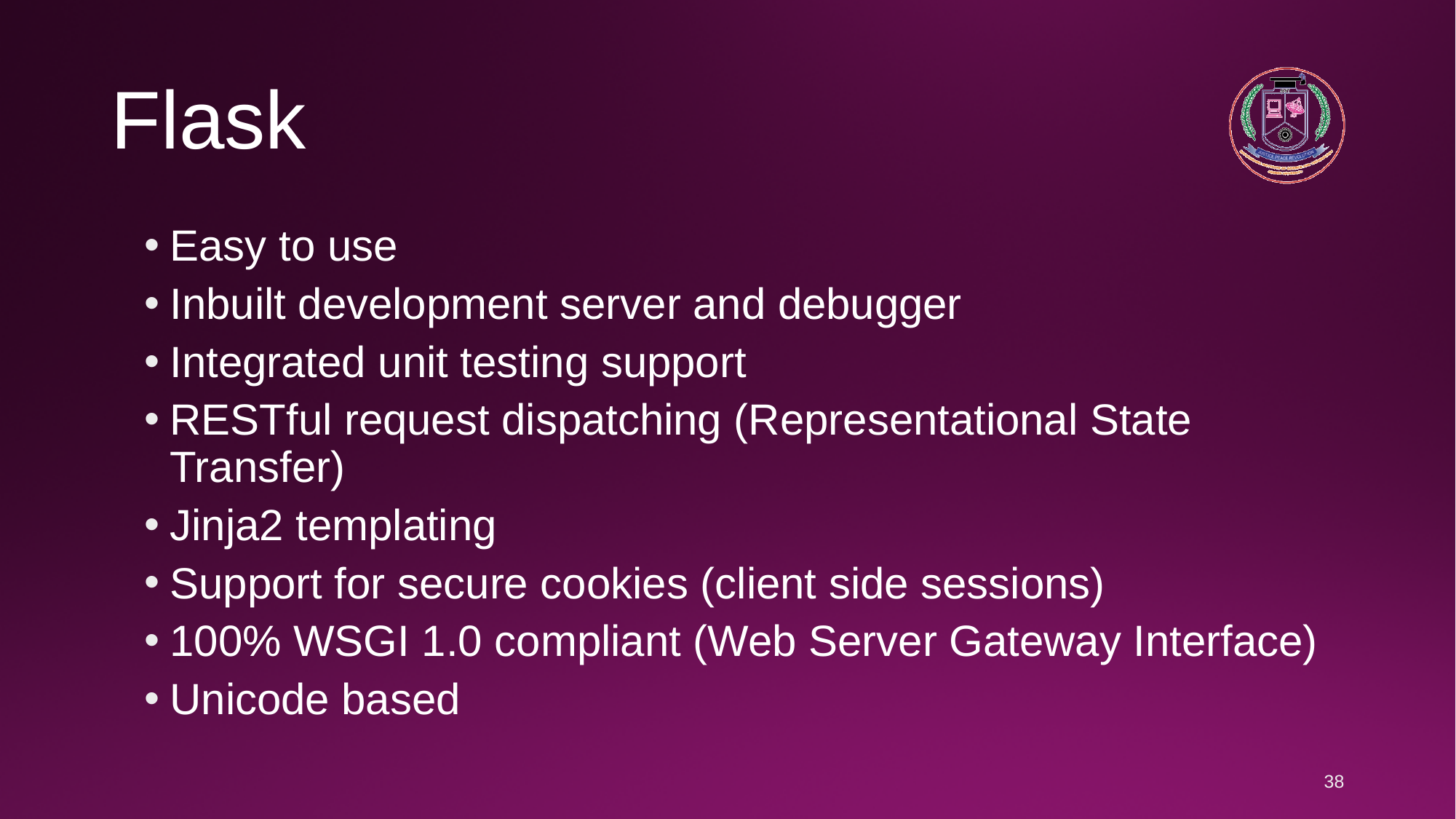

# Flask
Easy to use
Inbuilt development server and debugger
Integrated unit testing support
RESTful request dispatching (Representational State Transfer)
Jinja2 templating
Support for secure cookies (client side sessions)
100% WSGI 1.0 compliant (Web Server Gateway Interface)
Unicode based
38